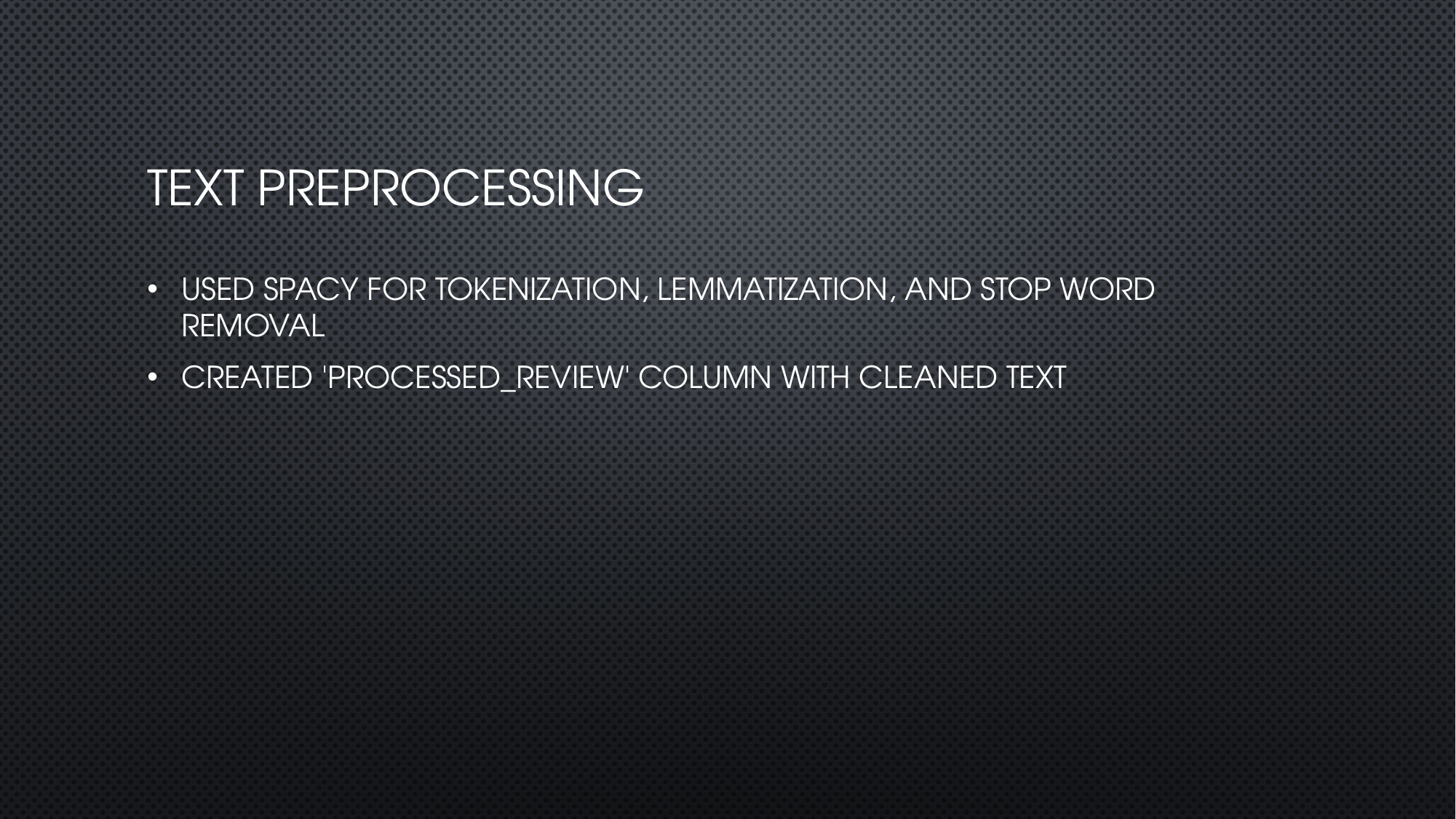

# Text Preprocessing
Used SpaCy for tokenization, lemmatization, and stop word removal
Created 'Processed_Review' column with cleaned text